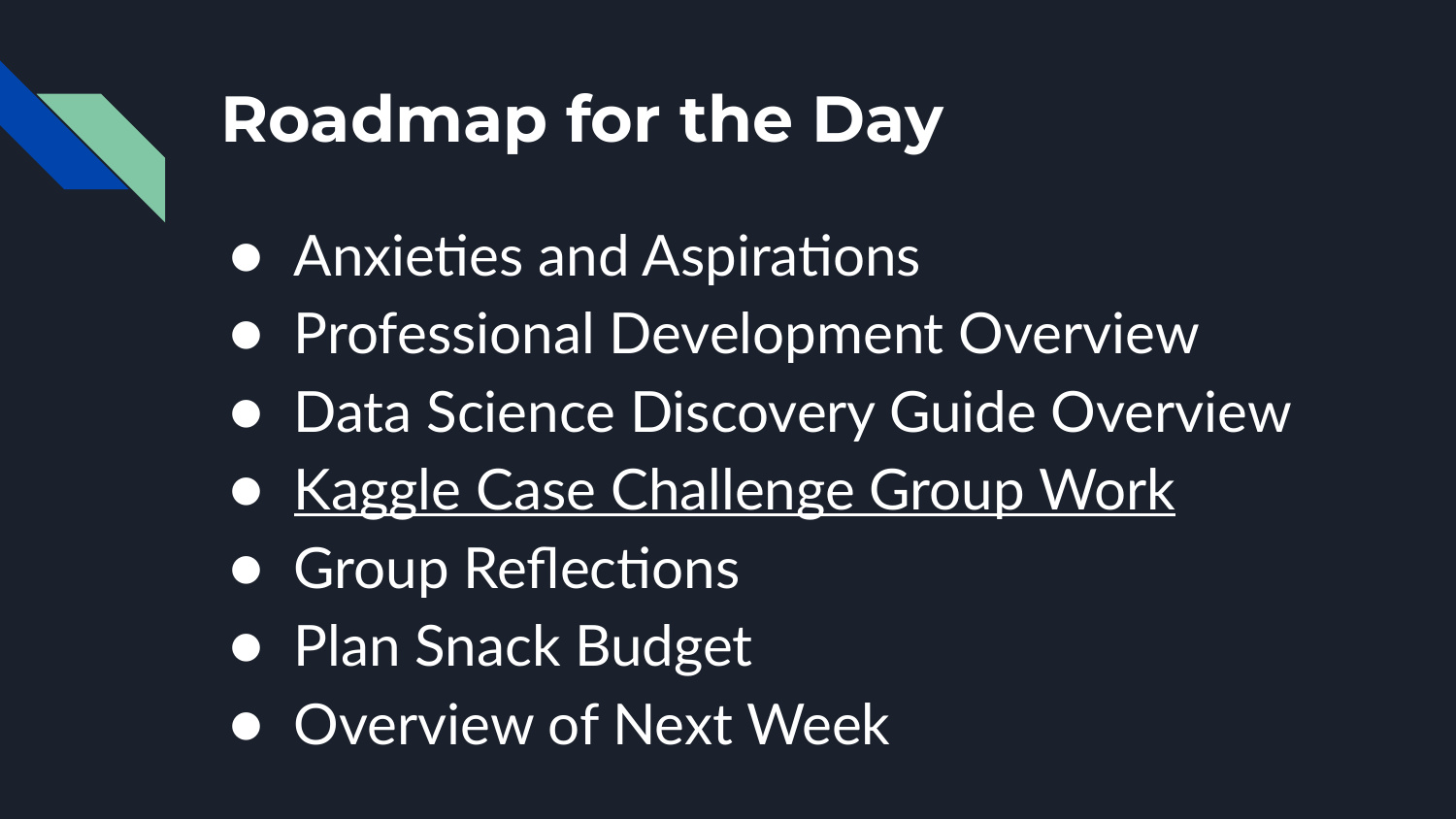

# Roadmap for the Day
Anxieties and Aspirations
Professional Development Overview
Data Science Discovery Guide Overview
Kaggle Case Challenge Group Work
Group Reflections
Plan Snack Budget
Overview of Next Week